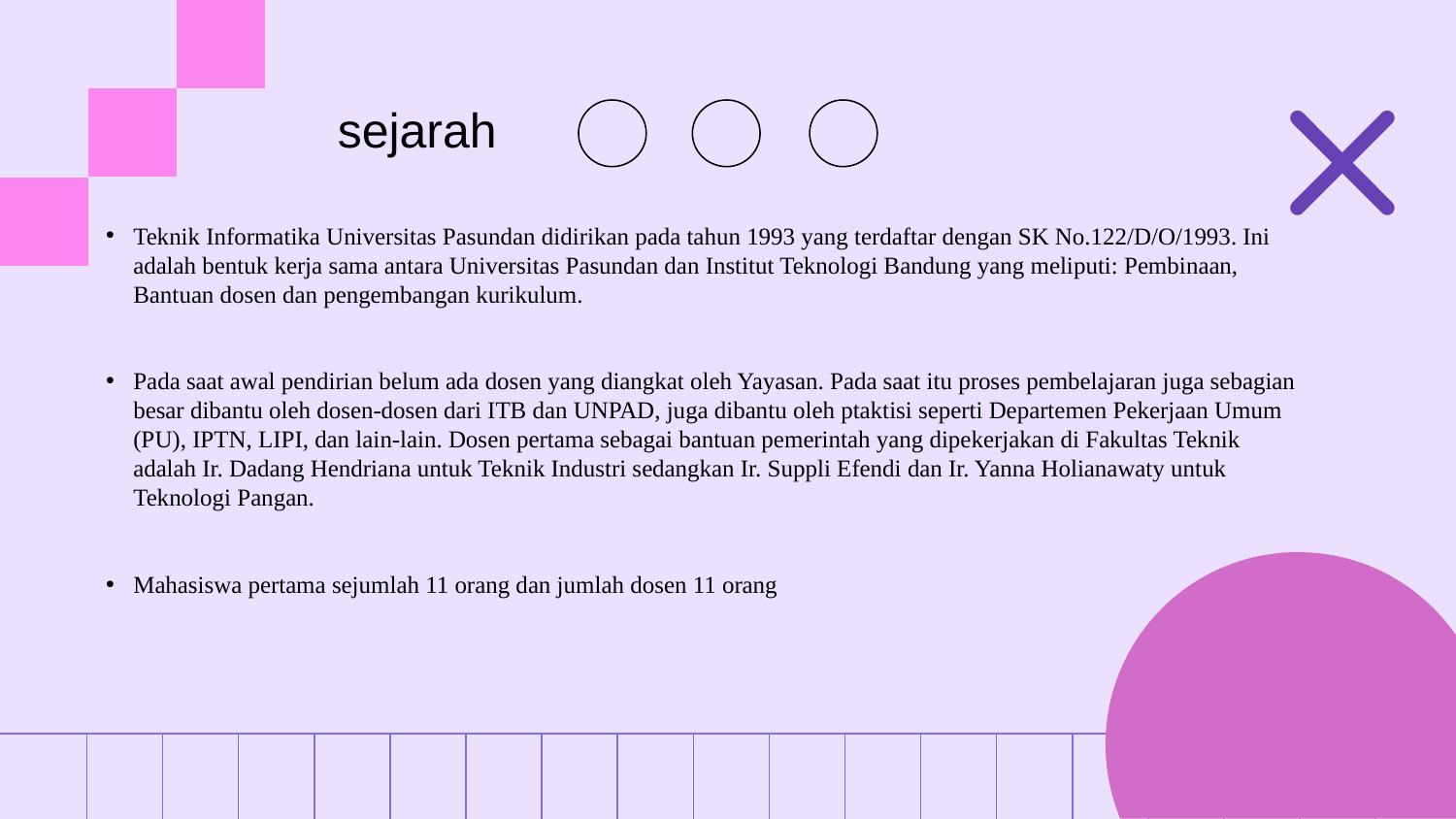

# sejarah
Teknik Informatika Universitas Pasundan didirikan pada tahun 1993 yang terdaftar dengan SK No.122/D/O/1993. Ini adalah bentuk kerja sama antara Universitas Pasundan dan Institut Teknologi Bandung yang meliputi: Pembinaan, Bantuan dosen dan pengembangan kurikulum.

Pada saat awal pendirian belum ada dosen yang diangkat oleh Yayasan. Pada saat itu proses pembelajaran juga sebagian besar dibantu oleh dosen-dosen dari ITB dan UNPAD, juga dibantu oleh ptaktisi seperti Departemen Pekerjaan Umum (PU), IPTN, LIPI, dan lain-lain. Dosen pertama sebagai bantuan pemerintah yang dipekerjakan di Fakultas Teknik adalah Ir. Dadang Hendriana untuk Teknik Industri sedangkan Ir. Suppli Efendi dan Ir. Yanna Holianawaty untuk Teknologi Pangan.

Mahasiswa pertama sejumlah 11 orang dan jumlah dosen 11 orang